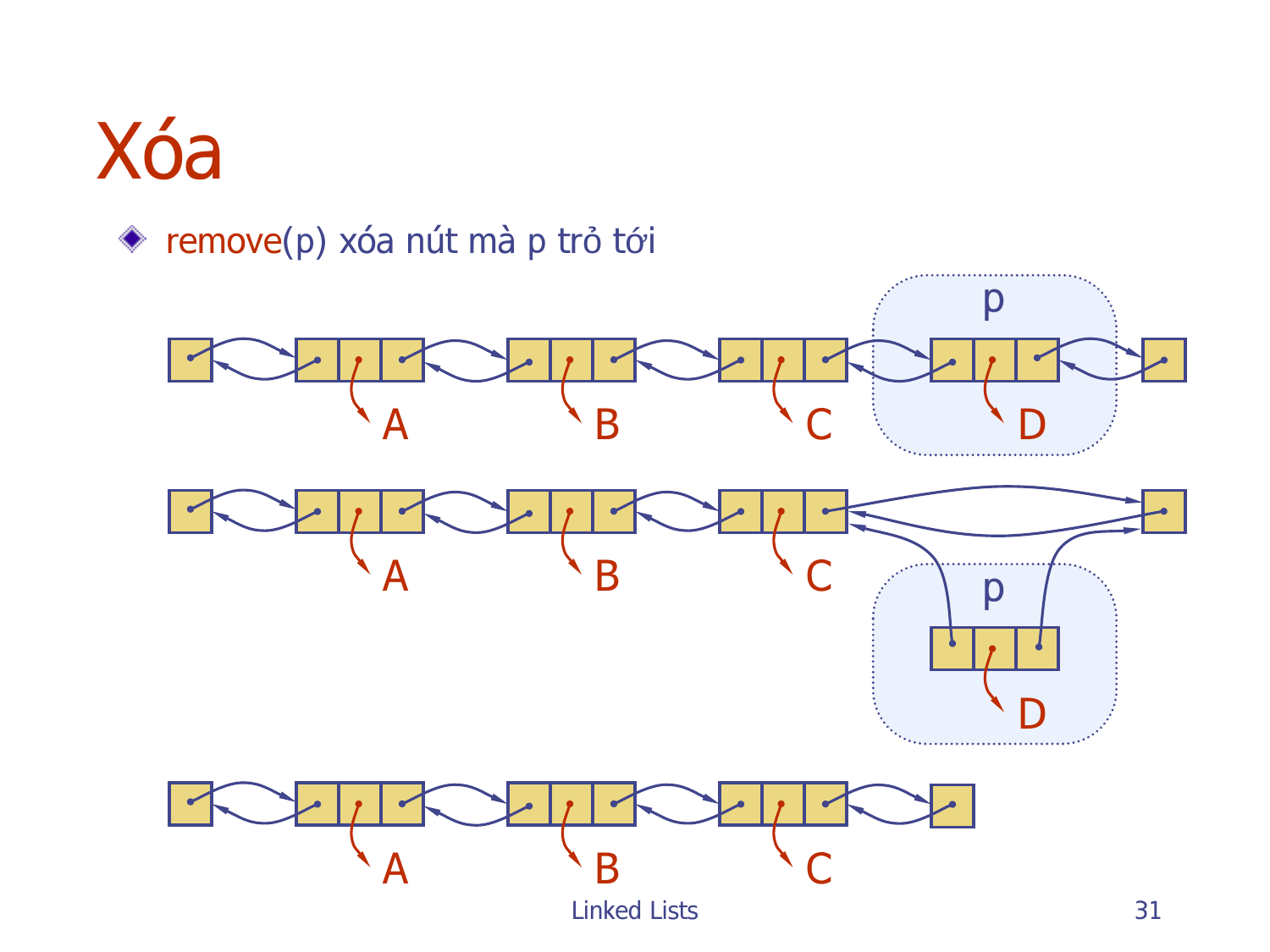

# Xóa
remove(p) xóa nút mà p trỏ tới
p

A
B
C
D

A
B
C
p

D

A
B
C
Linked Lists
31